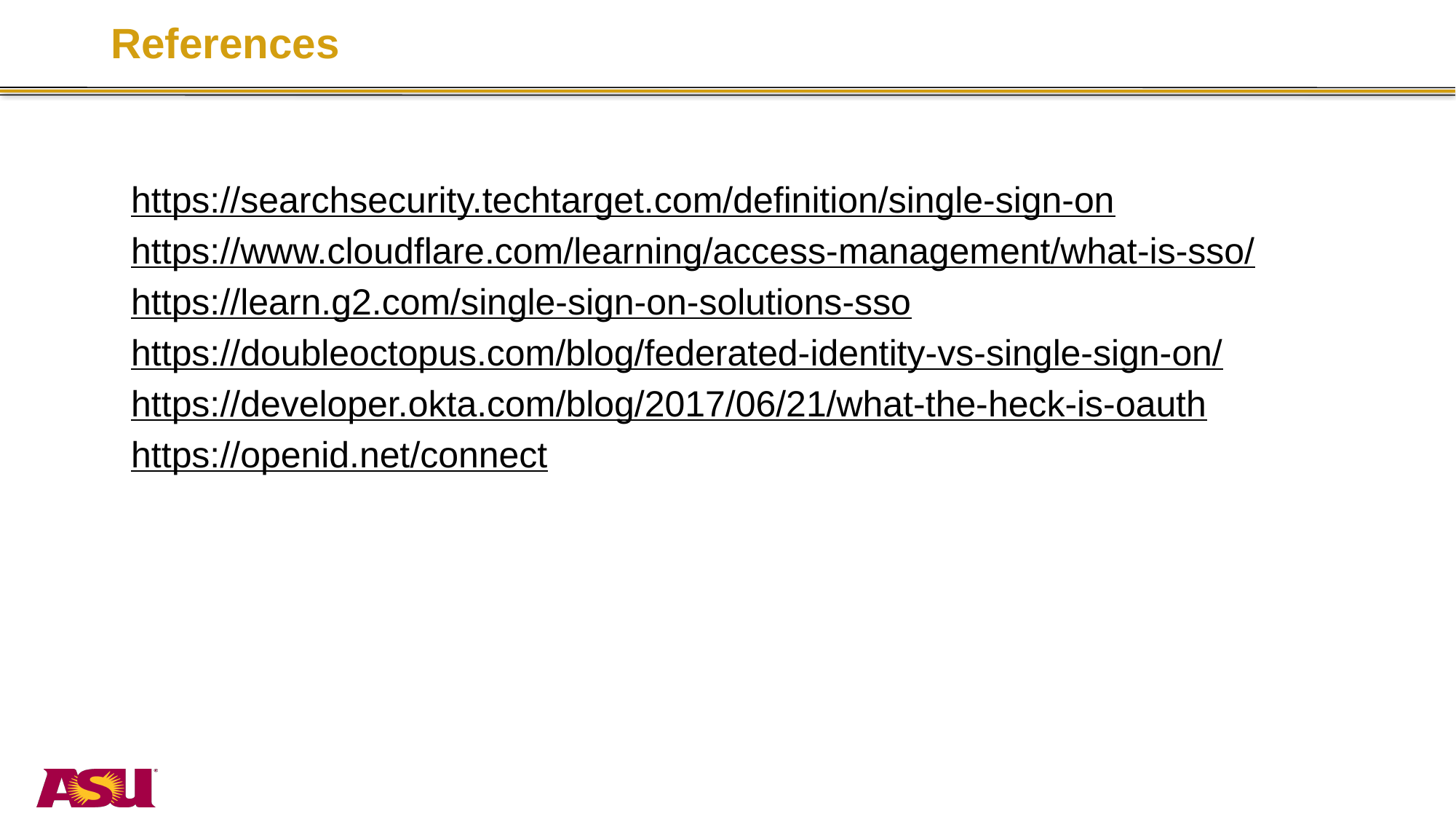

# References
https://searchsecurity.techtarget.com/definition/single-sign-on
https://www.cloudflare.com/learning/access-management/what-is-sso/
https://learn.g2.com/single-sign-on-solutions-sso
https://doubleoctopus.com/blog/federated-identity-vs-single-sign-on/
https://developer.okta.com/blog/2017/06/21/what-the-heck-is-oauth
https://openid.net/connect